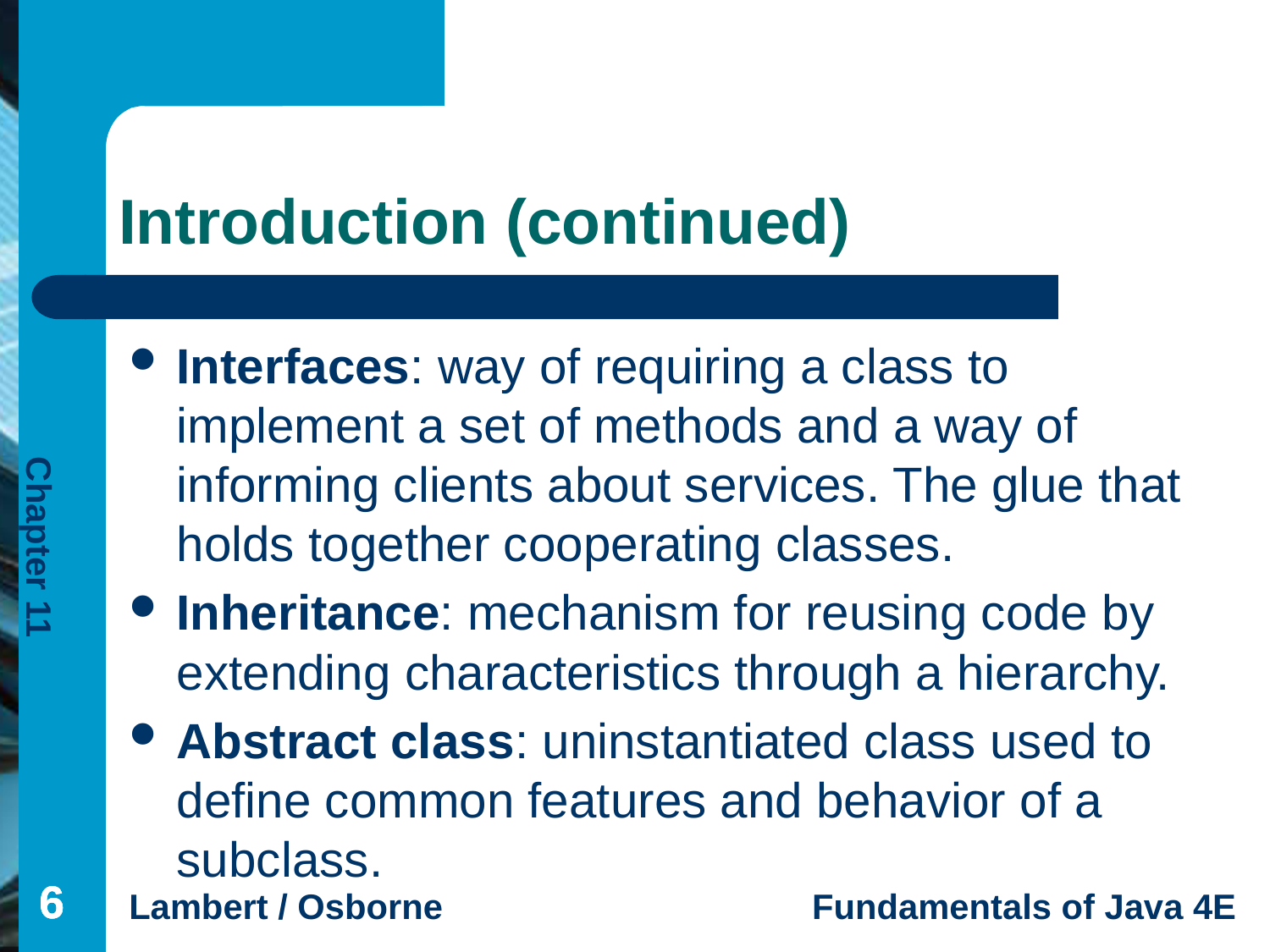

# Introduction (continued)
Interfaces: way of requiring a class to implement a set of methods and a way of informing clients about services. The glue that holds together cooperating classes.
Inheritance: mechanism for reusing code by extending characteristics through a hierarchy.
Abstract class: uninstantiated class used to define common features and behavior of a subclass.
6
6
6